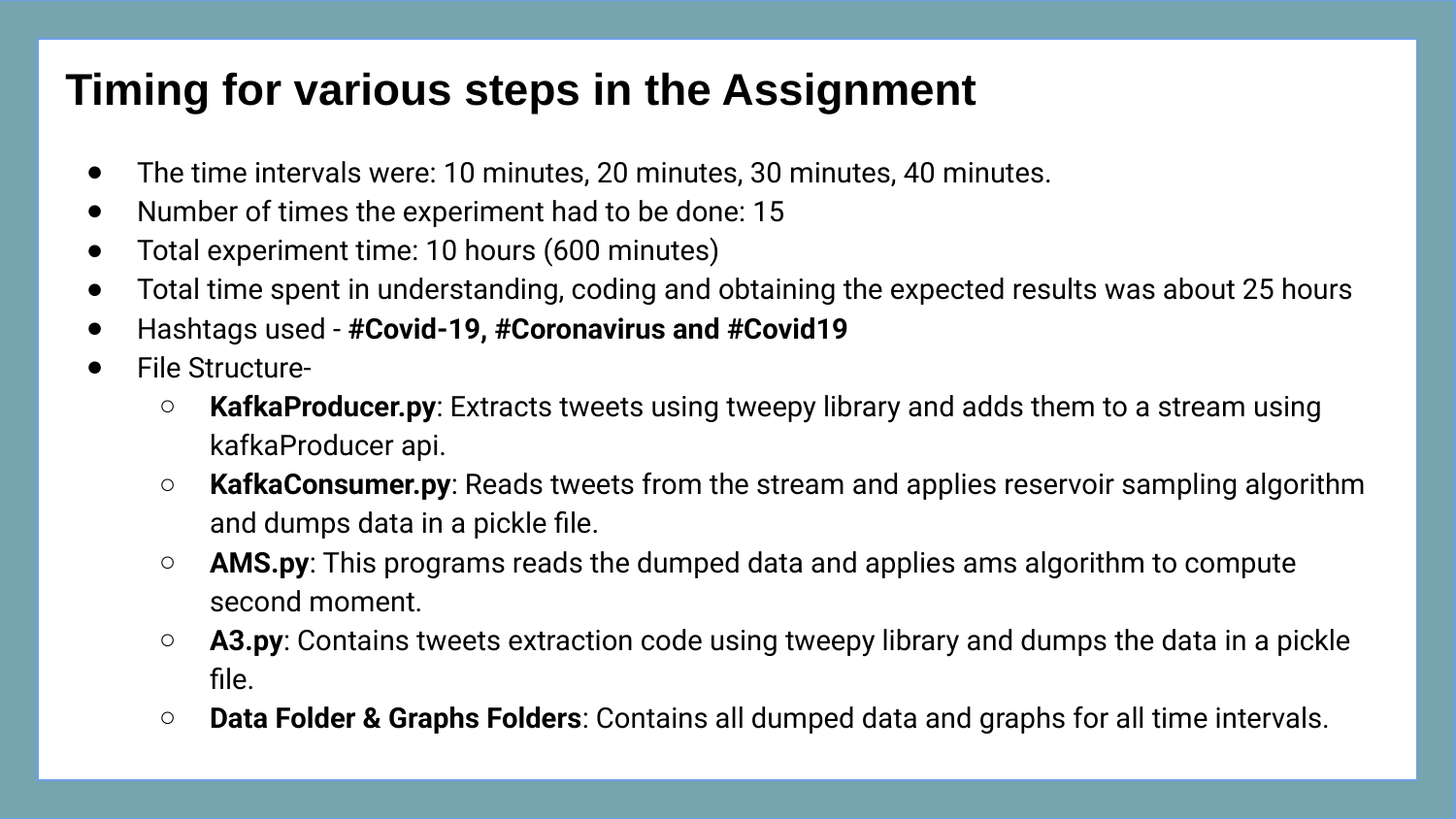

# Timing for various steps in the Assignment
The time intervals were: 10 minutes, 20 minutes, 30 minutes, 40 minutes.
Number of times the experiment had to be done: 15
Total experiment time: 10 hours (600 minutes)
Total time spent in understanding, coding and obtaining the expected results was about 25 hours
Hashtags used - #Covid-19, #Coronavirus and #Covid19
File Structure-
KafkaProducer.py: Extracts tweets using tweepy library and adds them to a stream using kafkaProducer api.
KafkaConsumer.py: Reads tweets from the stream and applies reservoir sampling algorithm and dumps data in a pickle file.
AMS.py: This programs reads the dumped data and applies ams algorithm to compute second moment.
A3.py: Contains tweets extraction code using tweepy library and dumps the data in a pickle file.
Data Folder & Graphs Folders: Contains all dumped data and graphs for all time intervals.